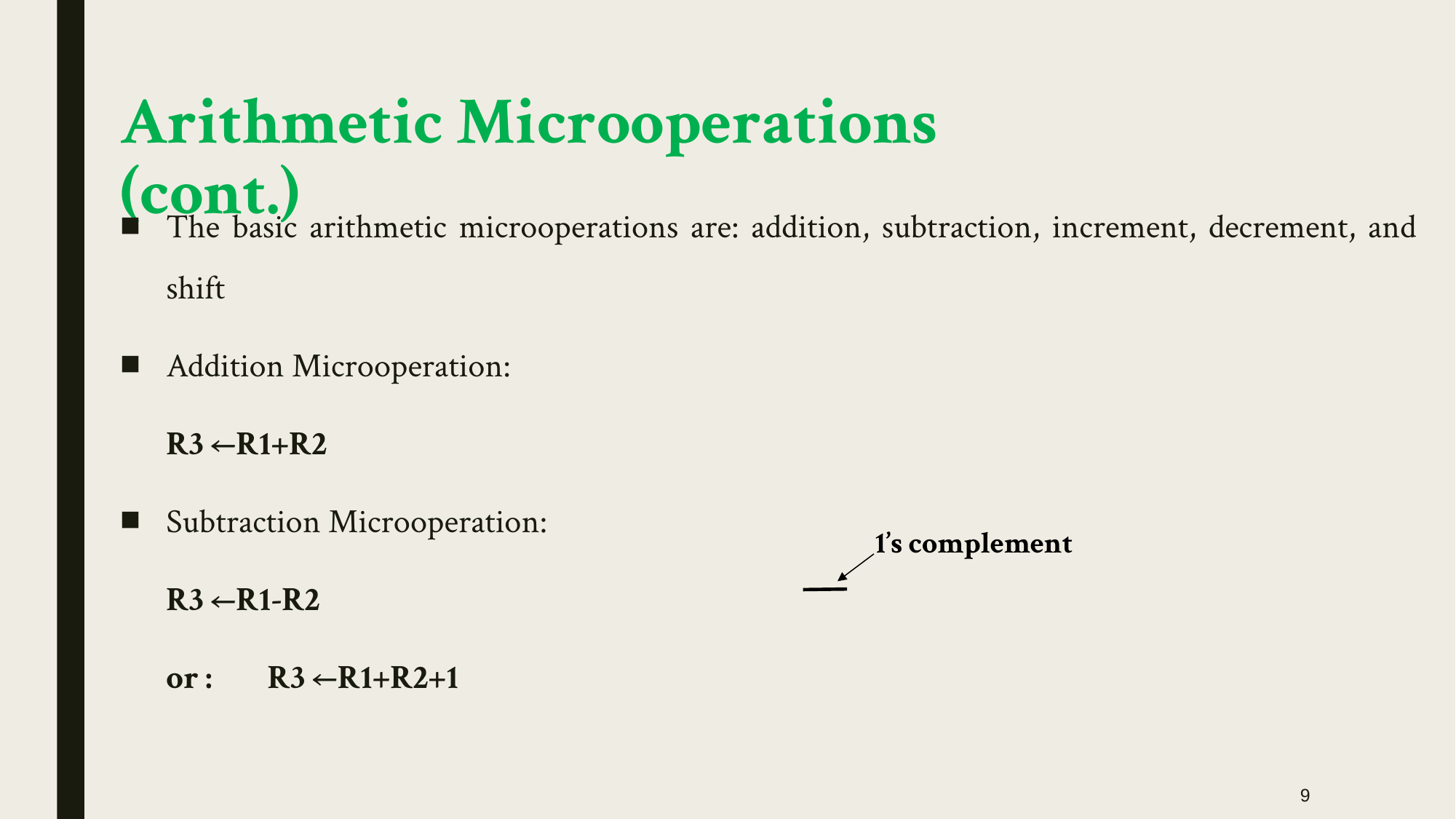

# Arithmetic Microoperations (cont.)
The basic arithmetic microoperations are: addition, subtraction, increment, decrement, and shift
Addition Microoperation:
					R3 ←R1+R2
Subtraction Microoperation:
    					R3 ←R1-R2
					or :	R3 ←R1+R2+1
1’s complement

9